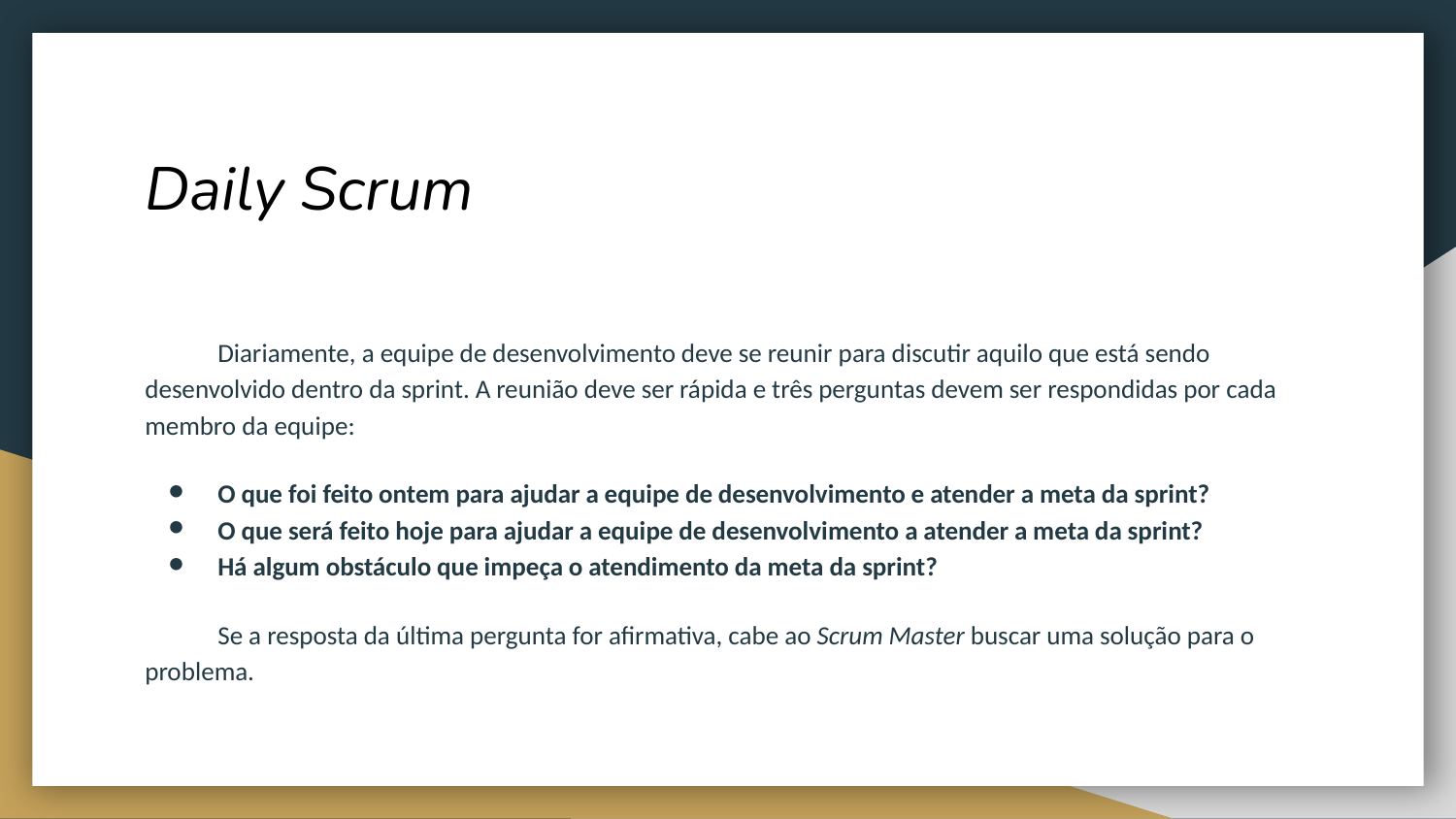

# Daily Scrum
Diariamente, a equipe de desenvolvimento deve se reunir para discutir aquilo que está sendo desenvolvido dentro da sprint. A reunião deve ser rápida e três perguntas devem ser respondidas por cada membro da equipe:
O que foi feito ontem para ajudar a equipe de desenvolvimento e atender a meta da sprint?
O que será feito hoje para ajudar a equipe de desenvolvimento a atender a meta da sprint?
Há algum obstáculo que impeça o atendimento da meta da sprint?
Se a resposta da última pergunta for afirmativa, cabe ao Scrum Master buscar uma solução para o problema.